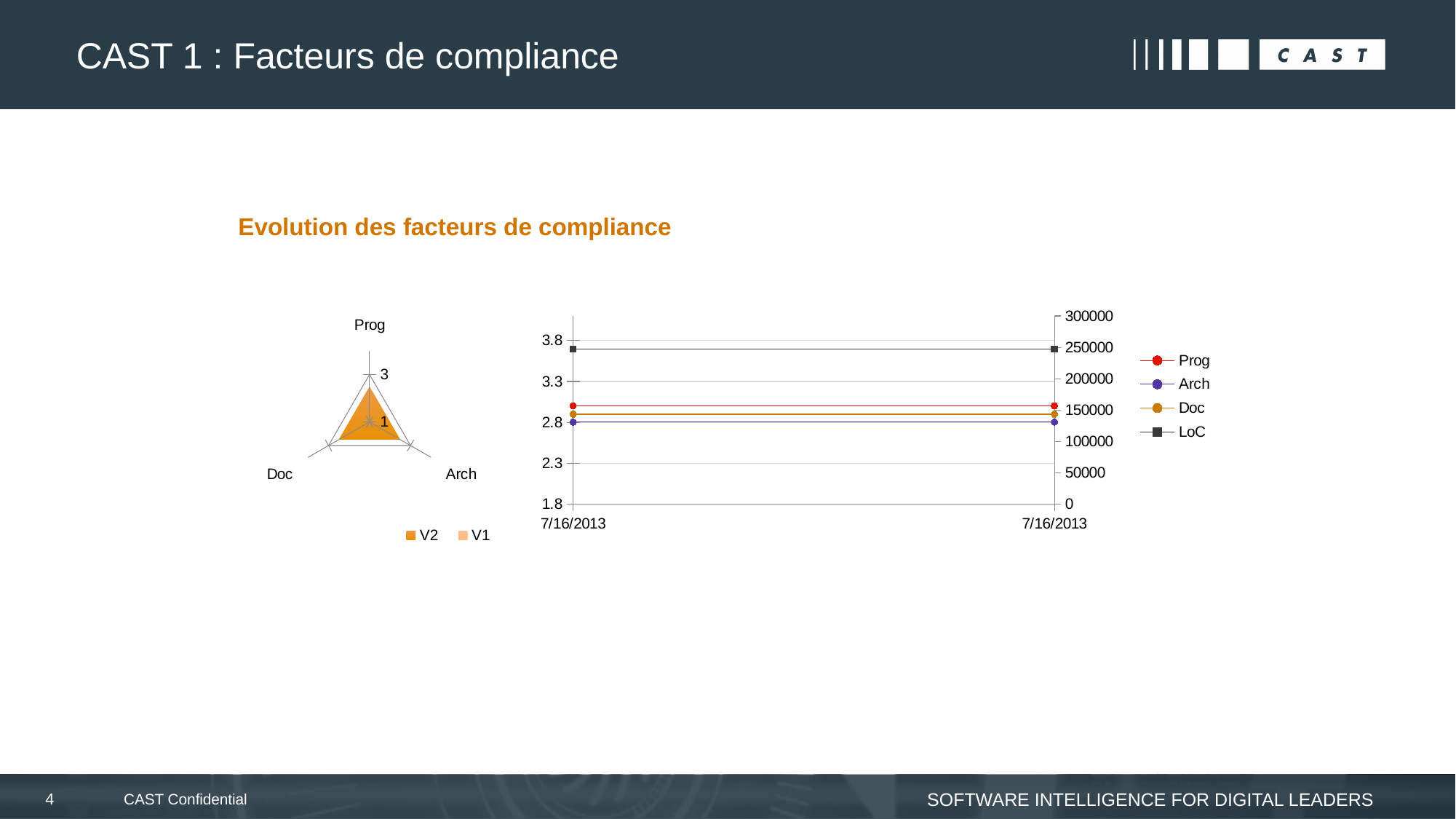

# CAST 1 : Facteurs de compliance
Evolution des facteurs de compliance

### Chart

| Category | V2 | V1 |
|---|---|---|
| Prog | 2.5 | 1.5 |
| Arch | 2.5 | 1.5 |
| Doc | 2.5 | 1.5 |

### Chart

| Category | Prog | Arch | Doc | LoC |
|---|---|---|---|---|
| 41471 | 3.00283744623705 | 2.8029747797949 | 2.8999152978372 | 247056.0 |
| 41471 | 3.00283744623705 | 2.8029747797949 | 2.8999152978372 | 247056.0 |
4